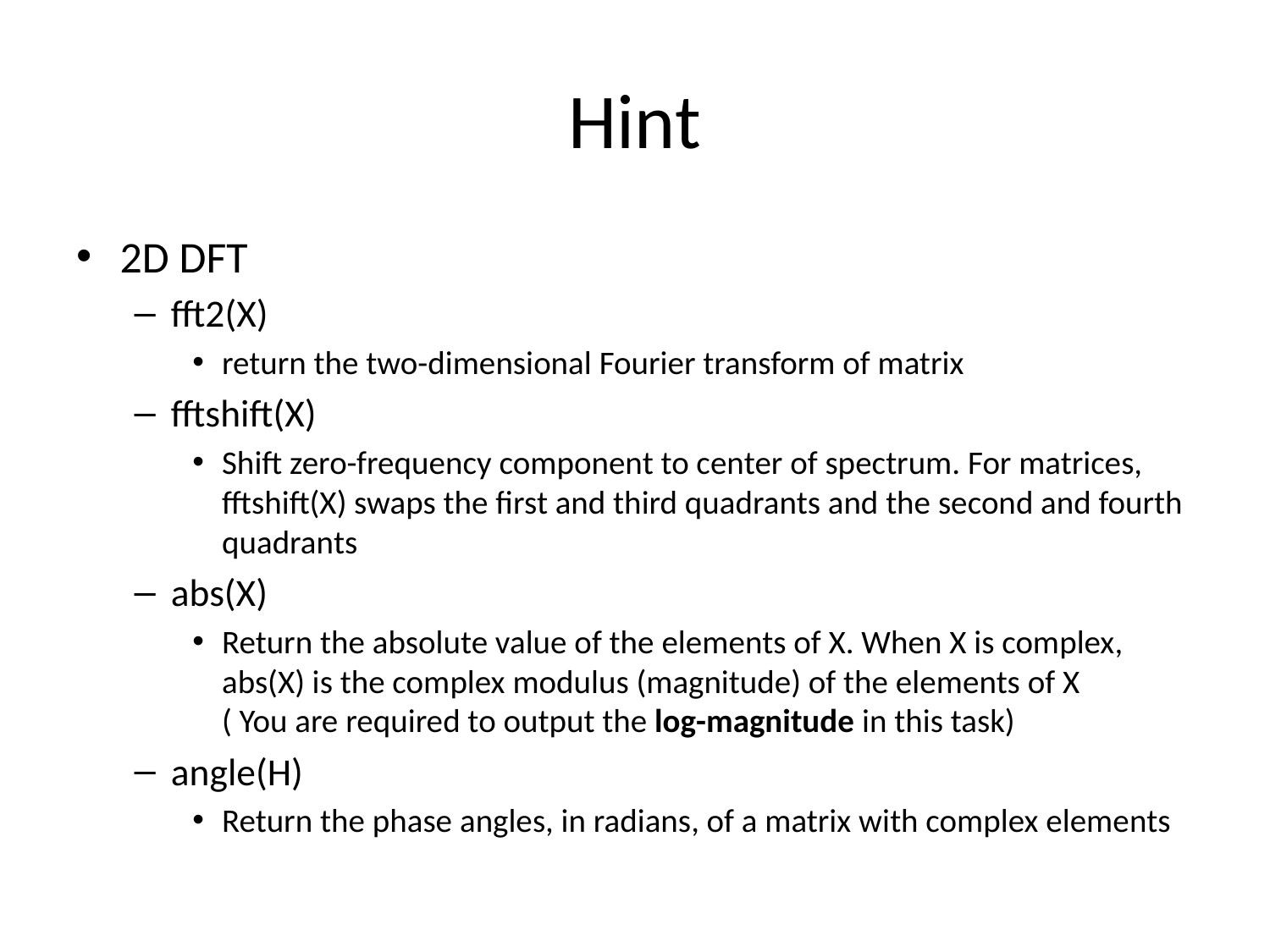

# Hint
2D DFT
fft2(X)
return the two-dimensional Fourier transform of matrix
fftshift(X)
Shift zero-frequency component to center of spectrum. For matrices, fftshift(X) swaps the first and third quadrants and the second and fourth quadrants
abs(X)
Return the absolute value of the elements of X. When X is complex, abs(X) is the complex modulus (magnitude) of the elements of X
( You are required to output the log-magnitude in this task)
angle(H)
Return the phase angles, in radians, of a matrix with complex elements